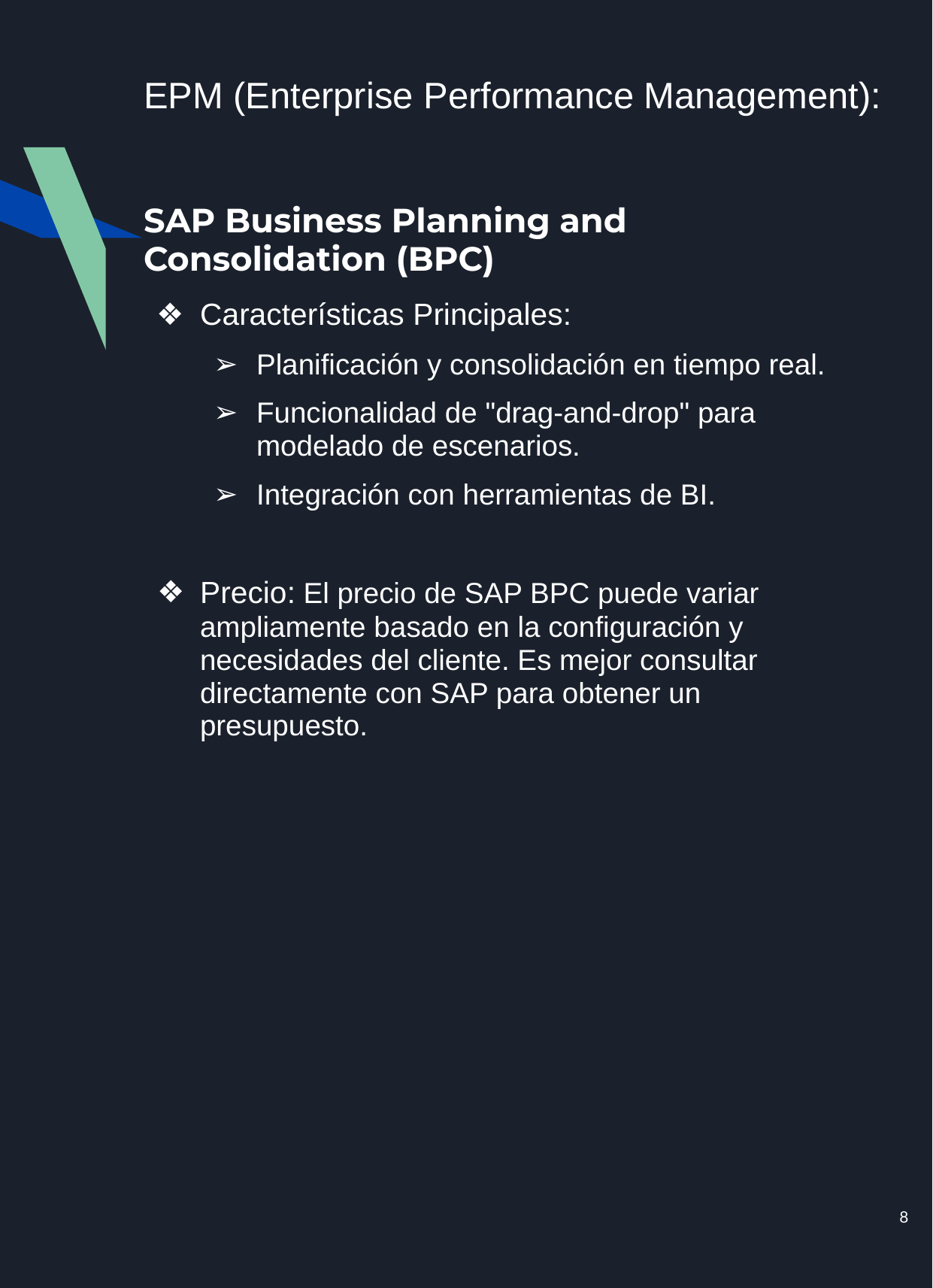

# EPM (Enterprise Performance Management):
SAP Business Planning and Consolidation (BPC)
Características Principales:
Planificación y consolidación en tiempo real.
Funcionalidad de "drag-and-drop" para modelado de escenarios.
Integración con herramientas de BI.

Precio: El precio de SAP BPC puede variar ampliamente basado en la configuración y necesidades del cliente. Es mejor consultar directamente con SAP para obtener un presupuesto.

8